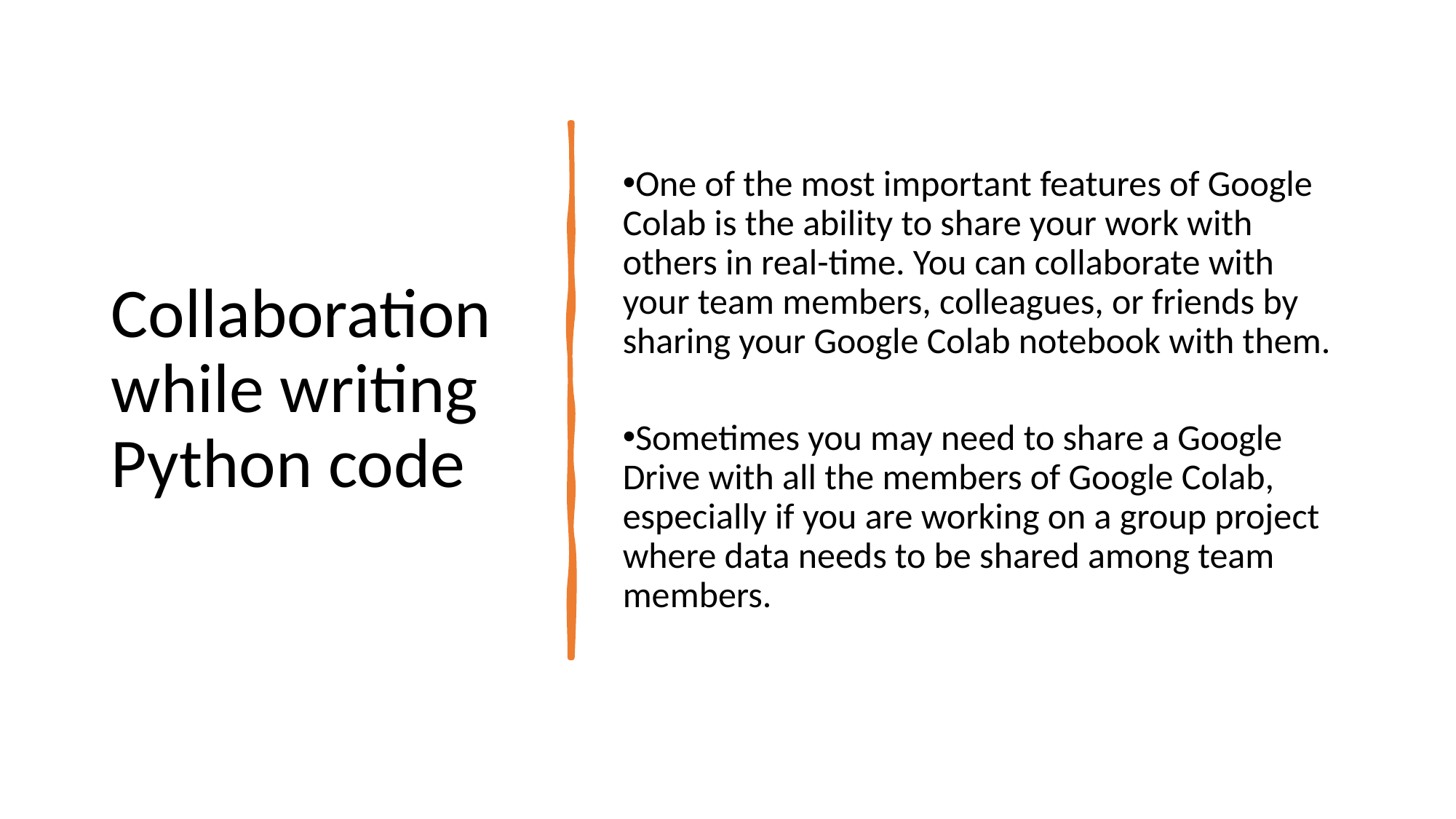

# Collaboration while writing Python code
One of the most important features of Google Colab is the ability to share your work with others in real-time. You can collaborate with your team members, colleagues, or friends by sharing your Google Colab notebook with them.

Sometimes you may need to share a Google Drive with all the members of Google Colab, especially if you are working on a group project where data needs to be shared among team members.